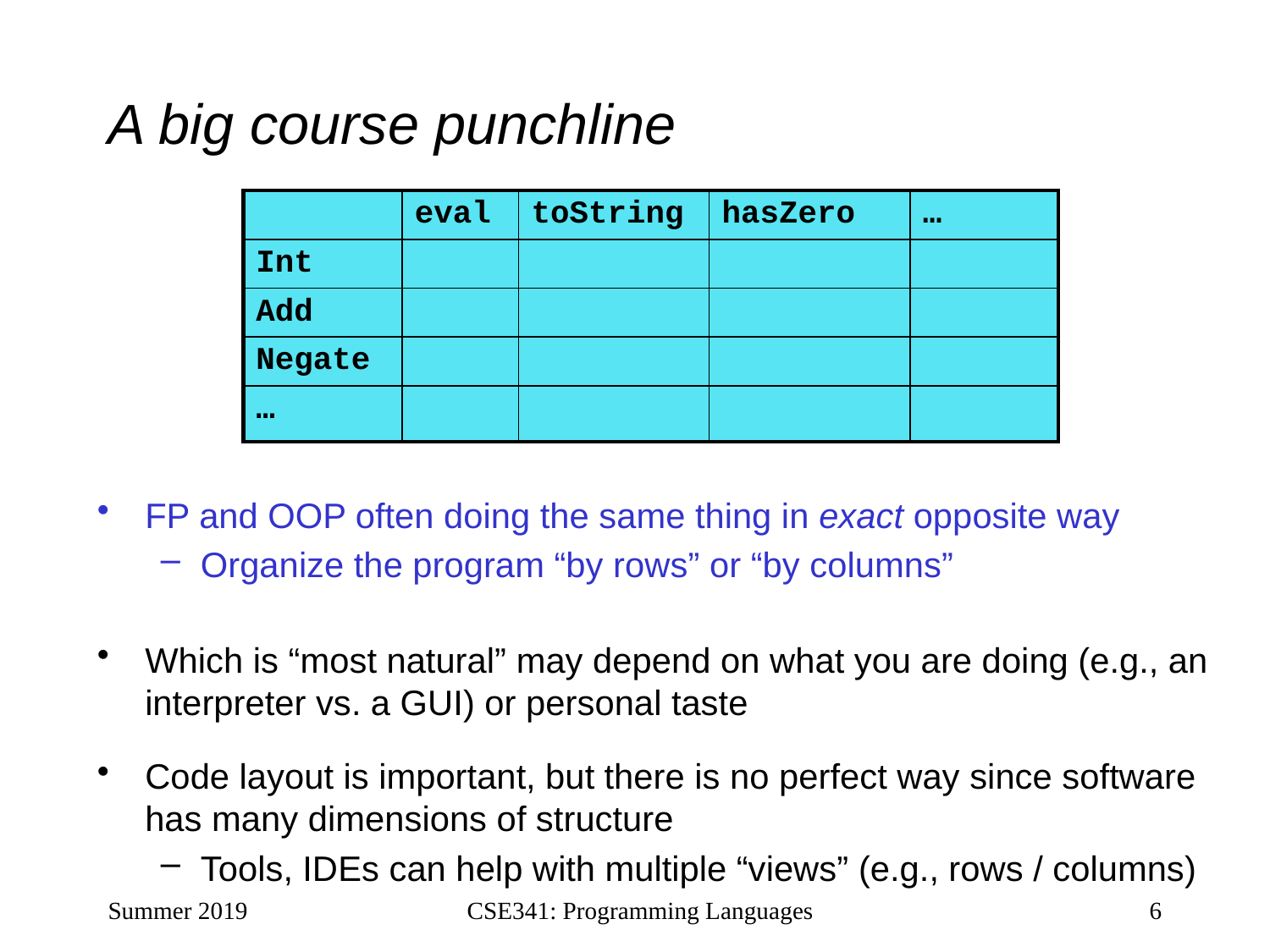

# A big course punchline
|  | eval | toString | hasZero | … |
| --- | --- | --- | --- | --- |
| Int |  |  |  |  |
| Add |  |  |  |  |
| Negate |  |  |  |  |
| … |  |  |  |  |
FP and OOP often doing the same thing in exact opposite way
Organize the program “by rows” or “by columns”

Which is “most natural” may depend on what you are doing (e.g., an interpreter vs. a GUI) or personal taste

Code layout is important, but there is no perfect way since software has many dimensions of structure
Tools, IDEs can help with multiple “views” (e.g., rows / columns)
Summer 2019
CSE341: Programming Languages
6